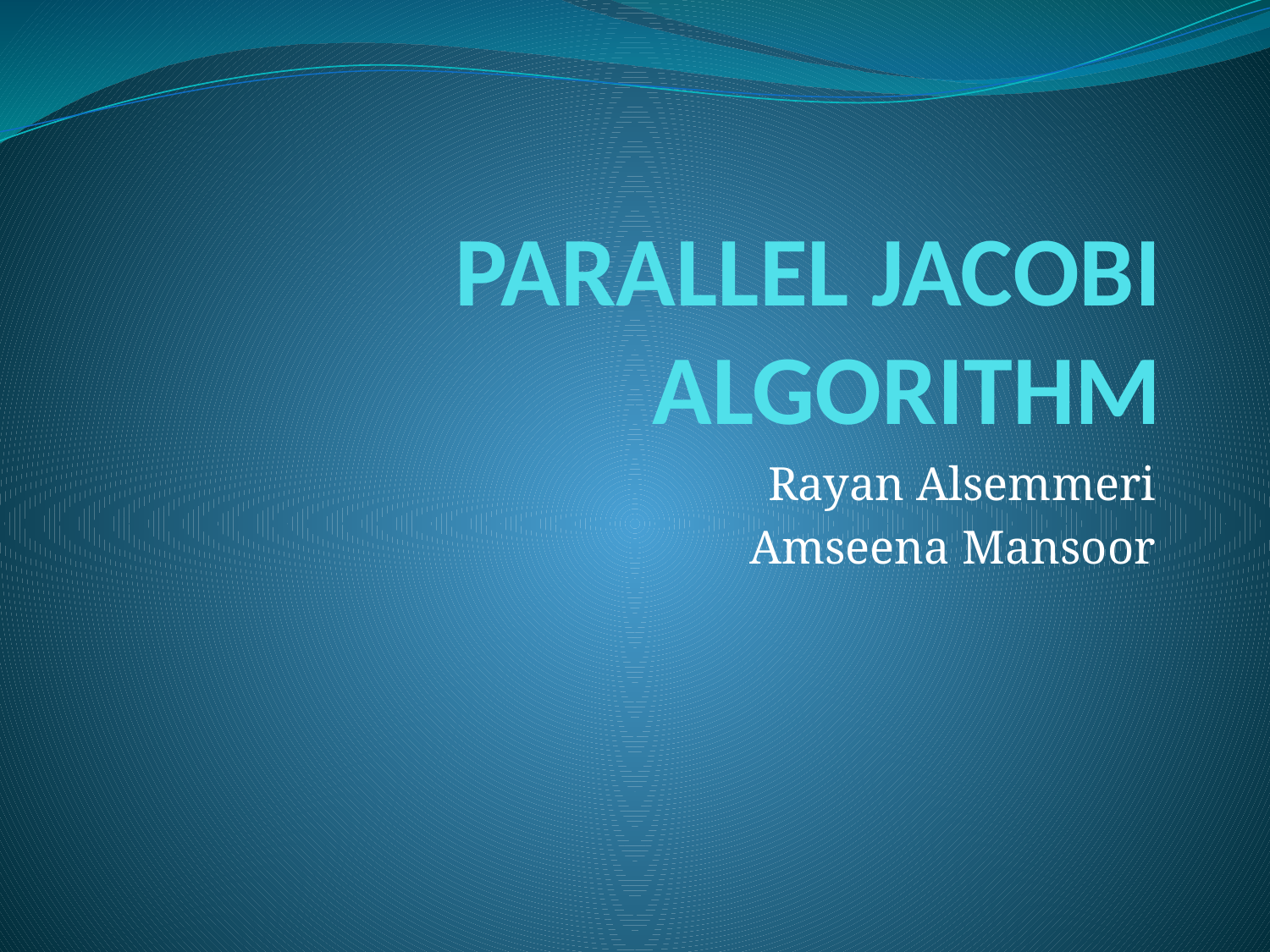

# PARALLEL JACOBI ALGORITHM
Rayan Alsemmeri
Amseena Mansoor